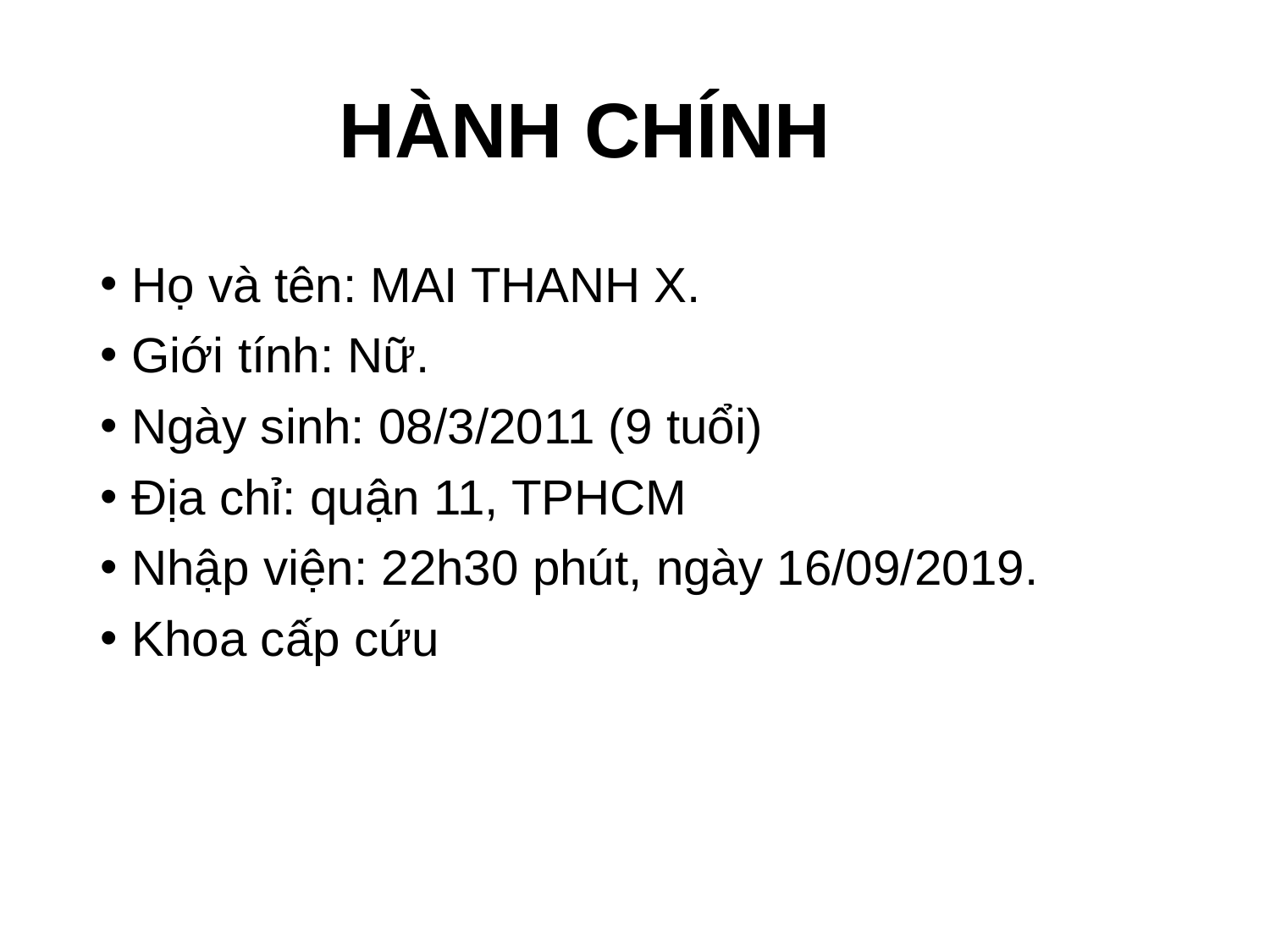

# HÀNH CHÍNH
Họ và tên: MAI THANH X.
Giới tính: Nữ.
Ngày sinh: 08/3/2011 (9 tuổi)
Địa chỉ: quận 11, TPHCM
Nhập viện: 22h30 phút, ngày 16/09/2019.
Khoa cấp cứu